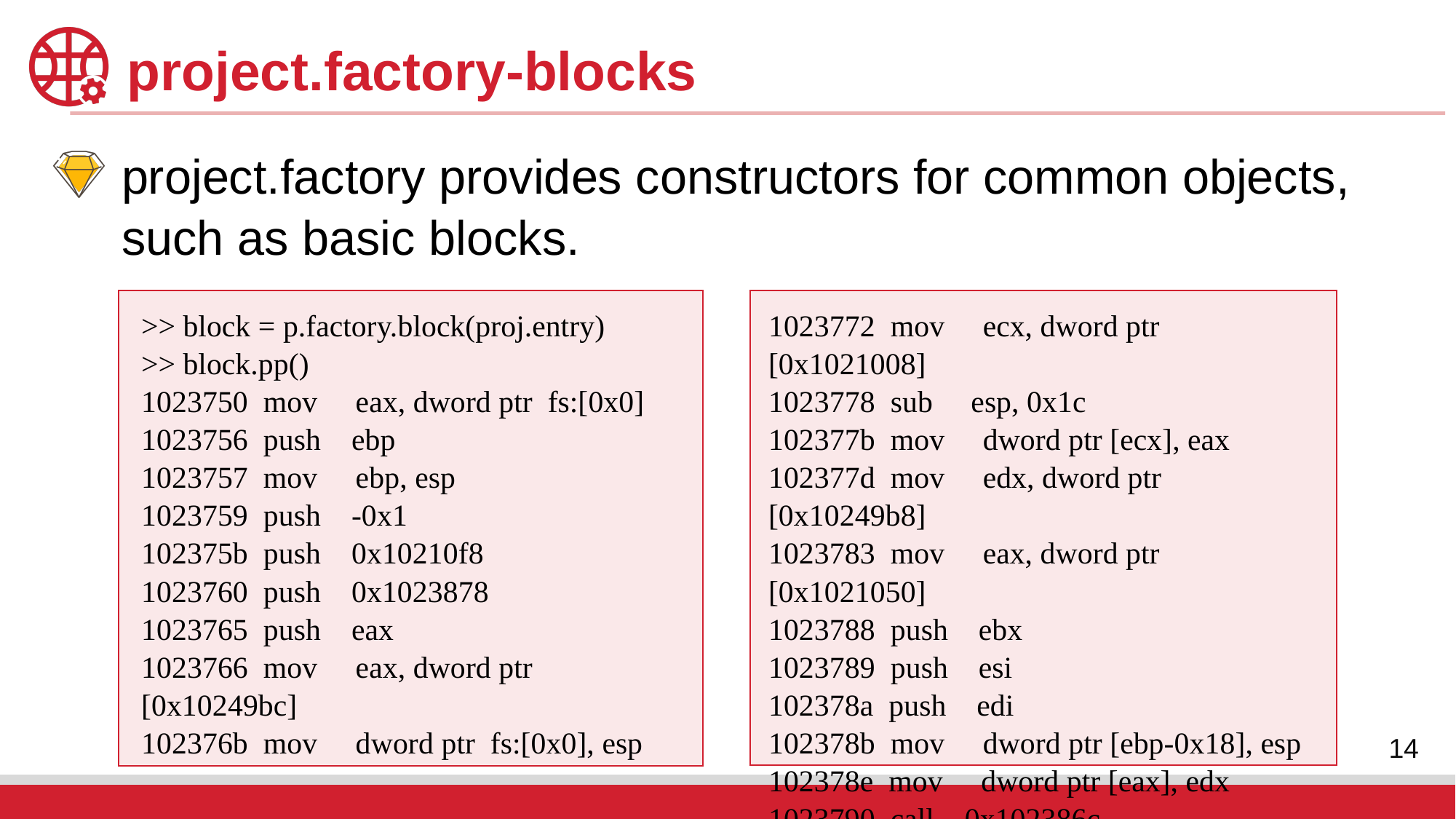

project.factory-blocks
project.factory provides constructors for common objects, such as basic blocks.

>> block = p.factory.block(proj.entry)
>> block.pp()
1023750  mov     eax, dword ptr  fs:[0x0]
1023756  push    ebp
1023757  mov     ebp, esp
1023759  push    -0x1
102375b  push    0x10210f8
1023760  push    0x1023878
1023765  push    eax
1023766  mov     eax, dword ptr [0x10249bc]
102376b  mov     dword ptr  fs:[0x0], esp

1023772  mov     ecx, dword ptr [0x1021008]
1023778  sub     esp, 0x1c
102377b  mov     dword ptr [ecx], eax
102377d  mov     edx, dword ptr [0x10249b8]
1023783  mov     eax, dword ptr [0x1021050]
1023788  push    ebx
1023789  push    esi
102378a  push    edi
102378b  mov     dword ptr [ebp-0x18], esp
102378e  mov     dword ptr [eax], edx
1023790  call    0x102386c